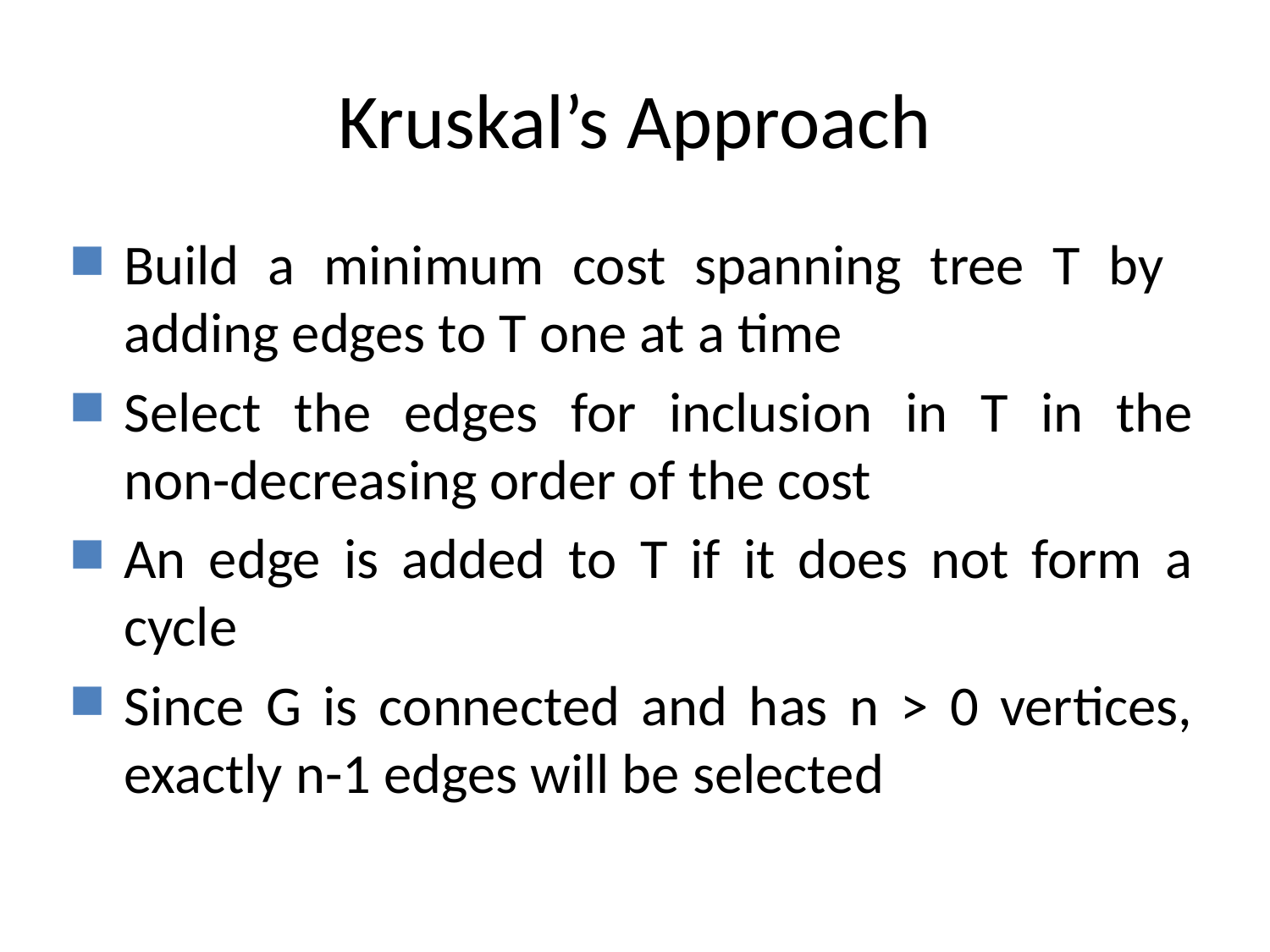

# Kruskal’s Approach
Build a minimum cost spanning tree T by
adding edges to T one at a time
Select the edges for inclusion in T in the
non-decreasing order of the cost
An edge is added to T if it does not form a cycle
Since G is connected and has n > 0 vertices, exactly n-1 edges will be selected